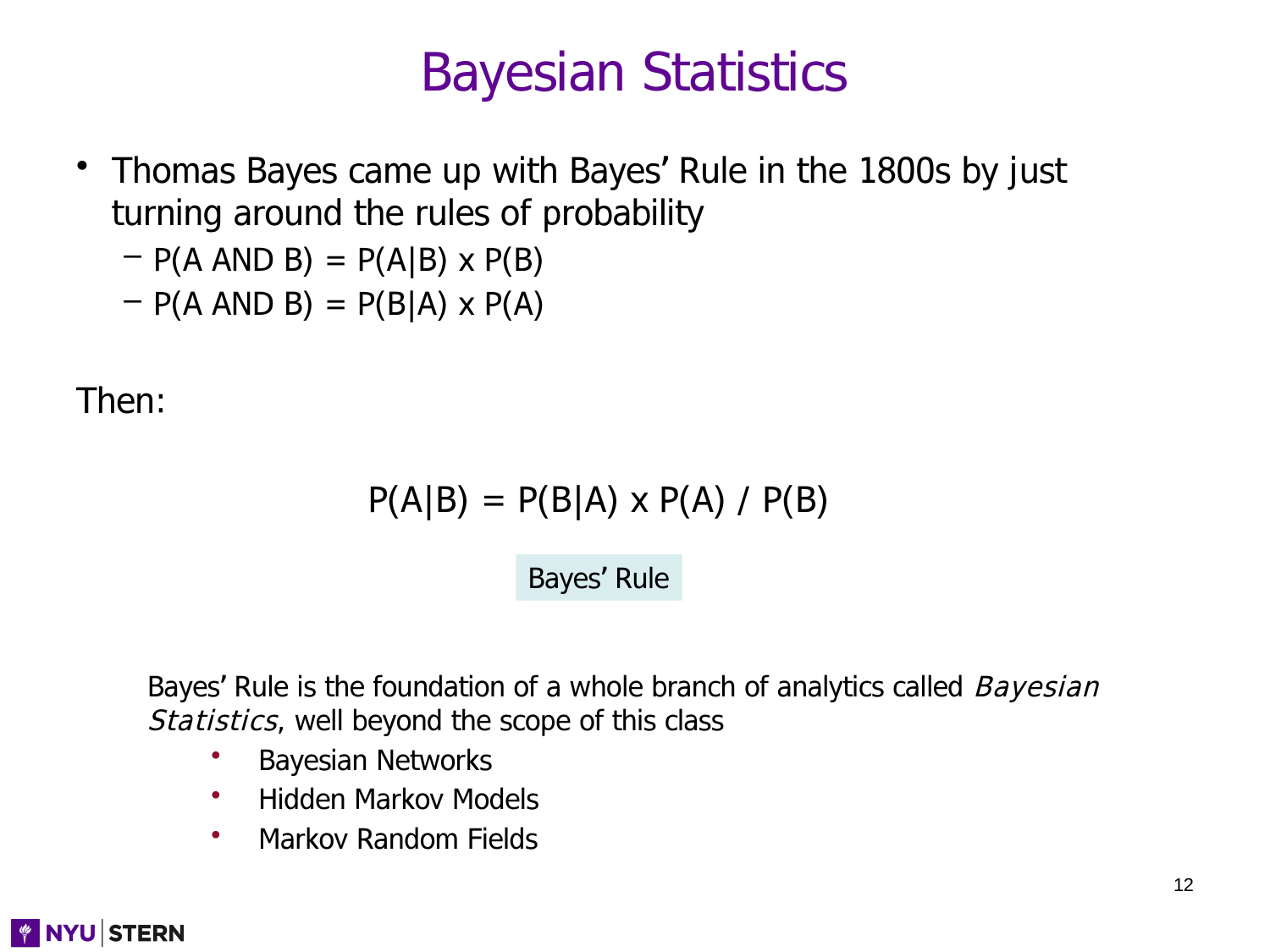

# Bayesian Statistics
Thomas Bayes came up with Bayes’ Rule in the 1800s by just turning around the rules of probability
P(A AND B) = P(A|B) x P(B)
P(A AND B) = P(B|A) x P(A)

Then:

P(A|B) = P(B|A) x P(A) / P(B)

Bayes’ Rule
Bayes’ Rule is the foundation of a whole branch of analytics called Bayesian Statistics, well beyond the scope of this class
Bayesian Networks
Hidden Markov Models
Markov Random Fields
12